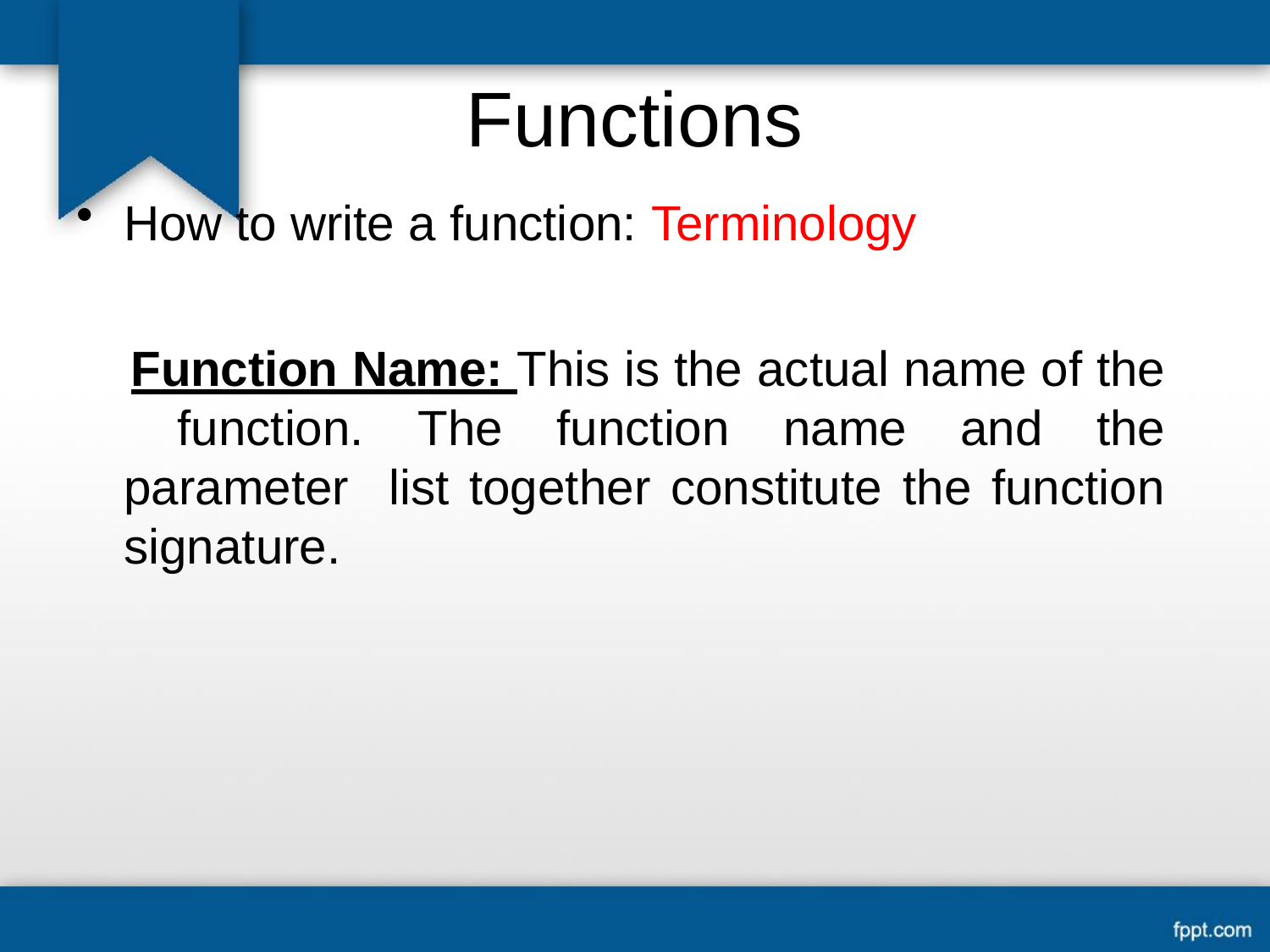

# Functions
How to write a function: Terminology

Function Name: This is the actual name of the  function. The function name and the parameter  list together constitute the function signature.